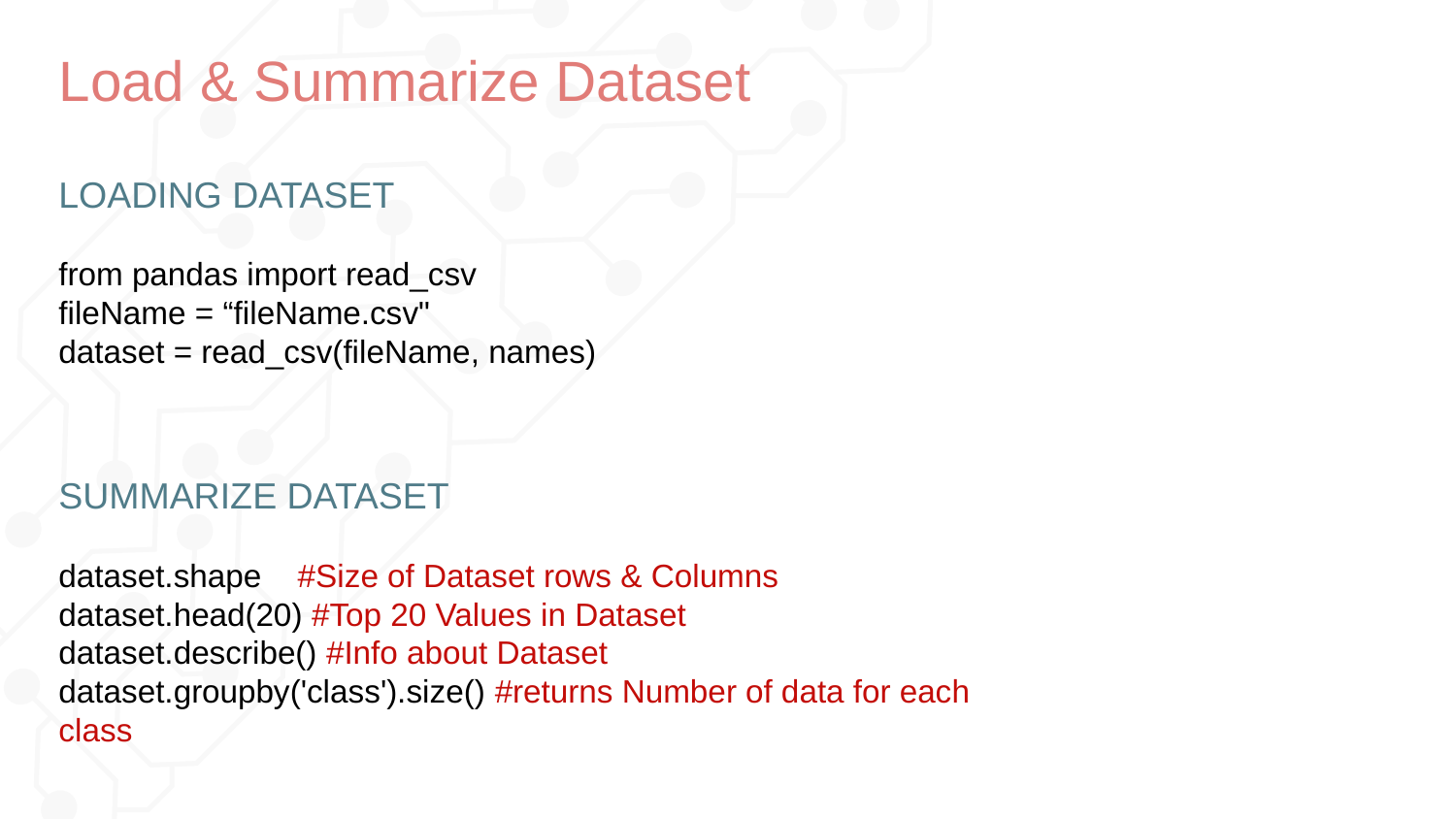

# Load & Summarize Dataset
LOADING DATASET

from pandas import read_csv
fileName = “fileName.csv"
dataset = read_csv(fileName, names)
SUMMARIZE DATASET

dataset.shape    #Size of Dataset rows & Columns
dataset.head(20) #Top 20 Values in Dataset
dataset.describe() #Info about Dataset
dataset.groupby('class').size() #returns Number of data for each class